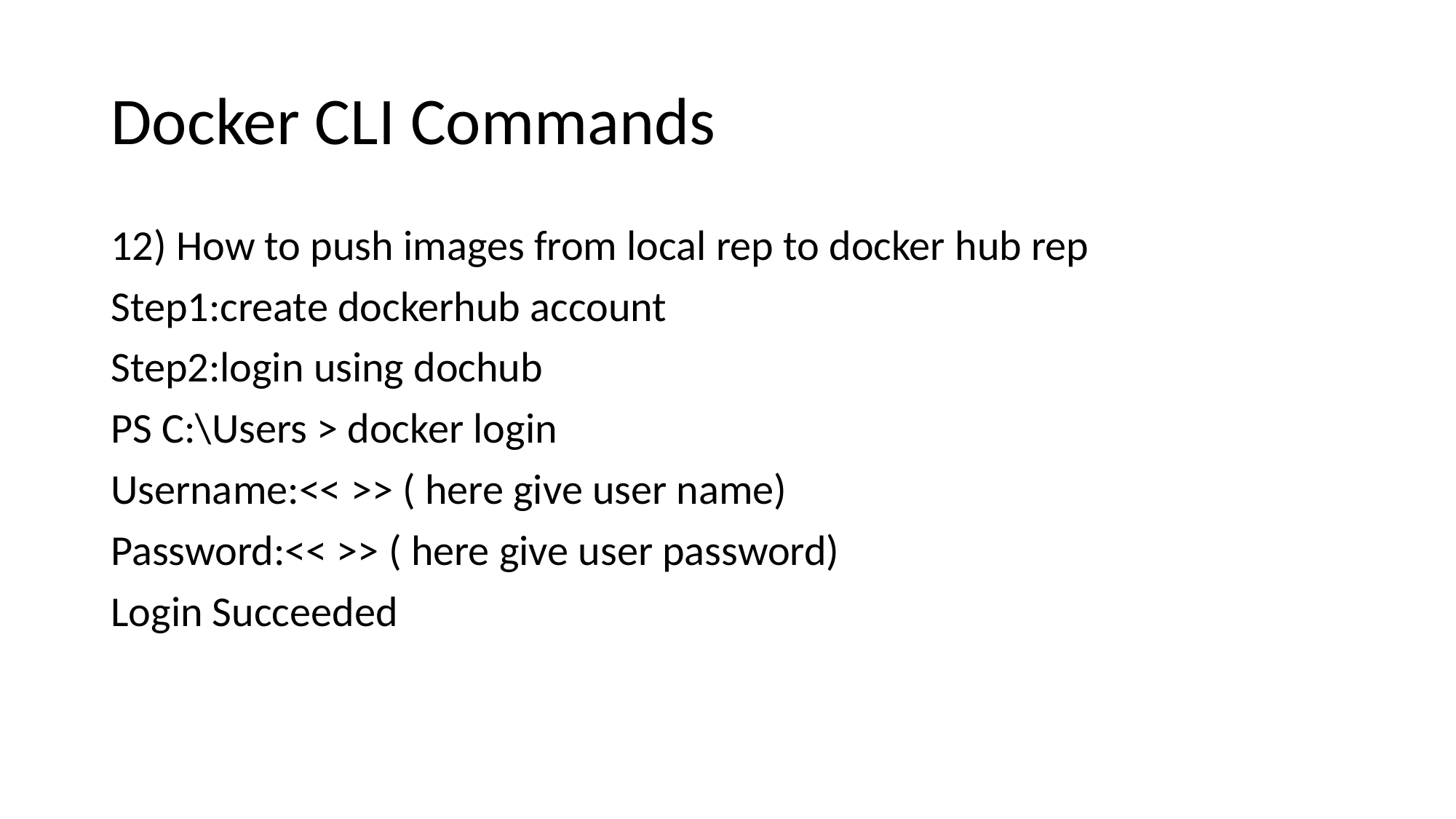

# Docker CLI Commands
12) How to push images from local rep to docker hub rep
Step1:create dockerhub account
Step2:login using dochub
PS C:\Users > docker login
Username:<< >> ( here give user name)
Password:<< >> ( here give user password)
Login Succeeded